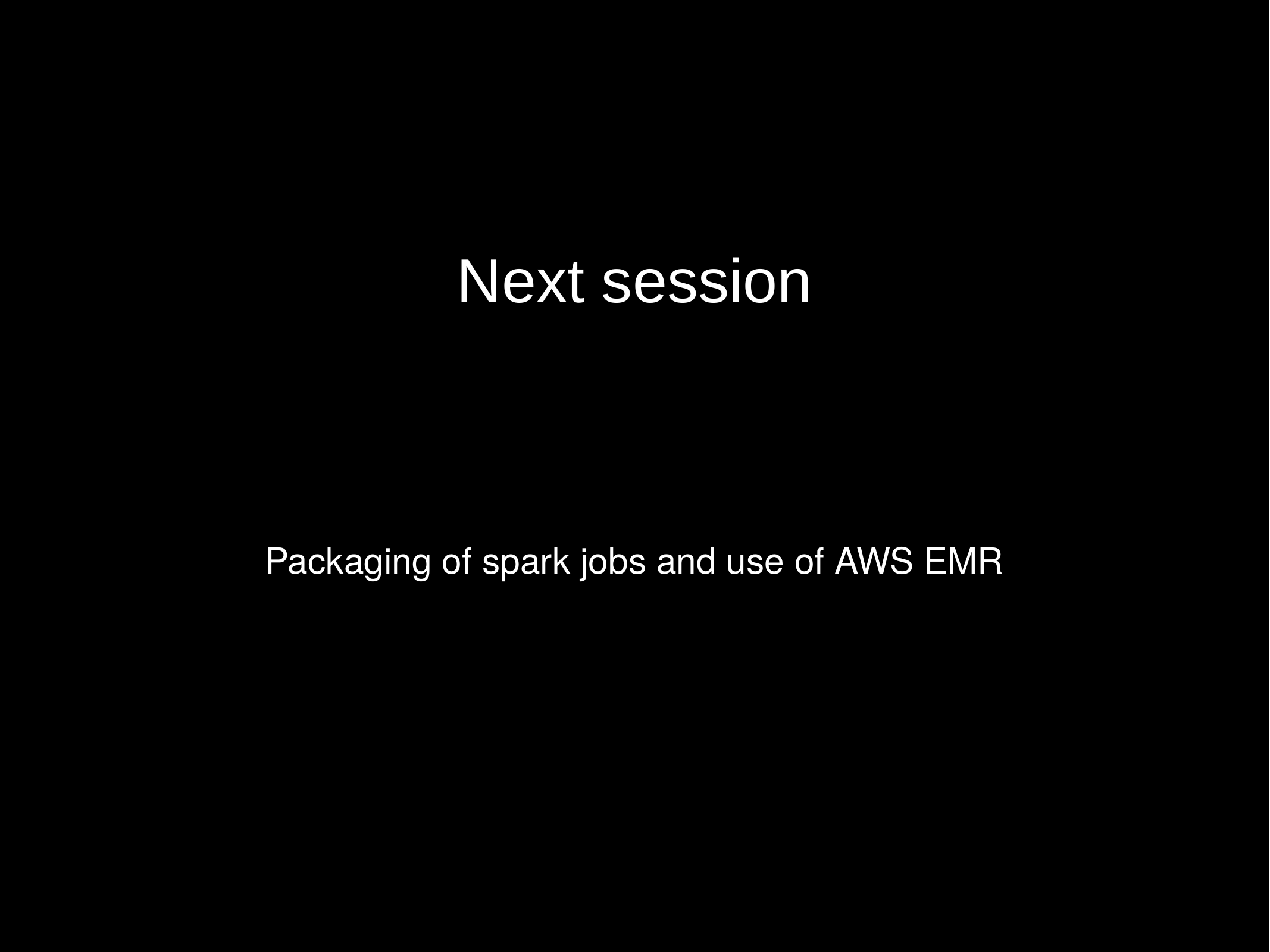

# Next session
Packaging of spark jobs and use of AWS EMR